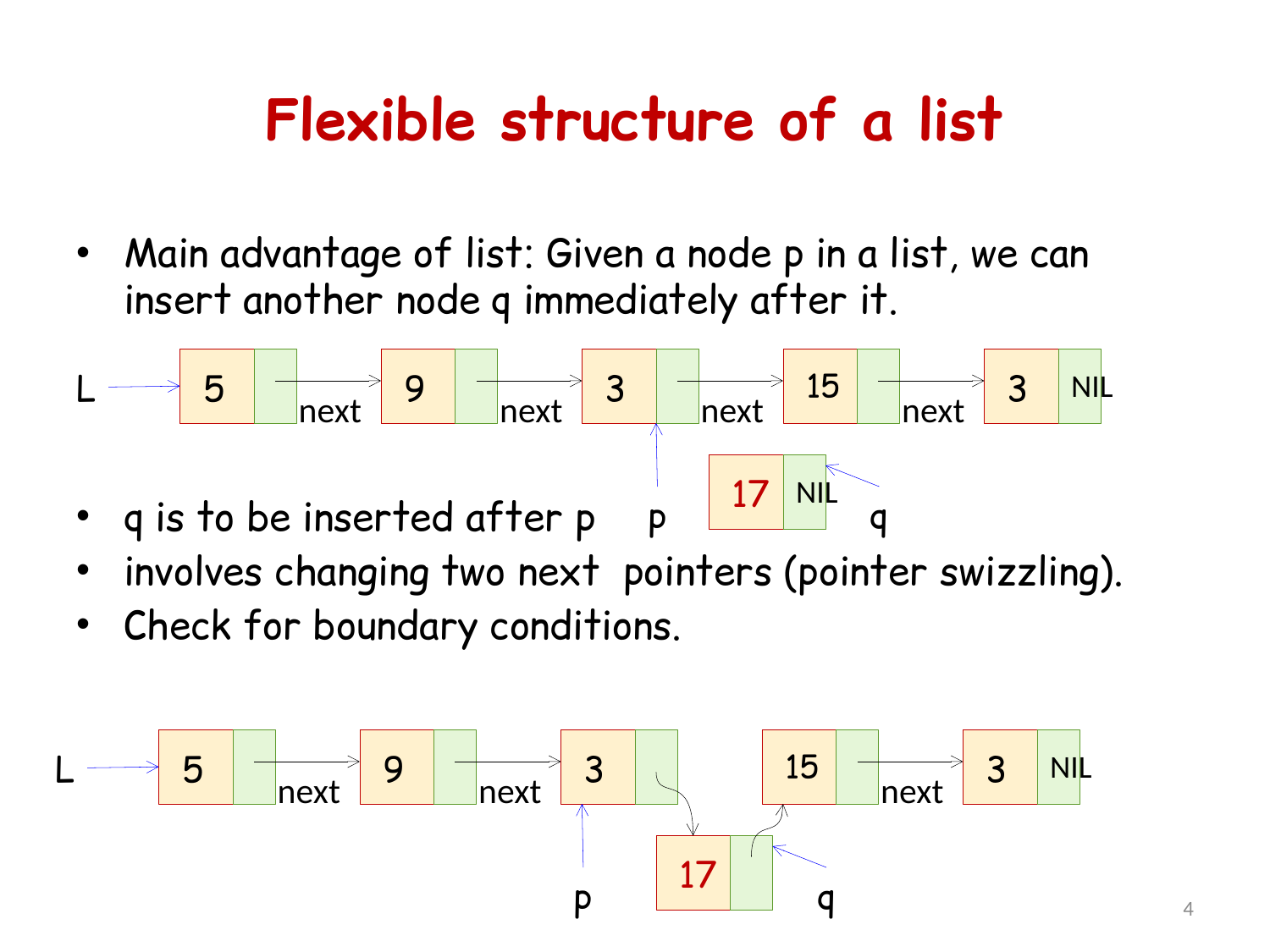

# Flexible structure of a list
Main advantage of list: Given a node p in a list, we can insert another node q immediately after it.

q is to be inserted after p
involves changing two next  pointers (pointer swizzling).
Check for boundary conditions.

L
5
9
3
15
3
NIL
next
next
next
next

17
NIL
p
q

L
5
9
3
15
3
NIL
next
next
next

17
p
q
4